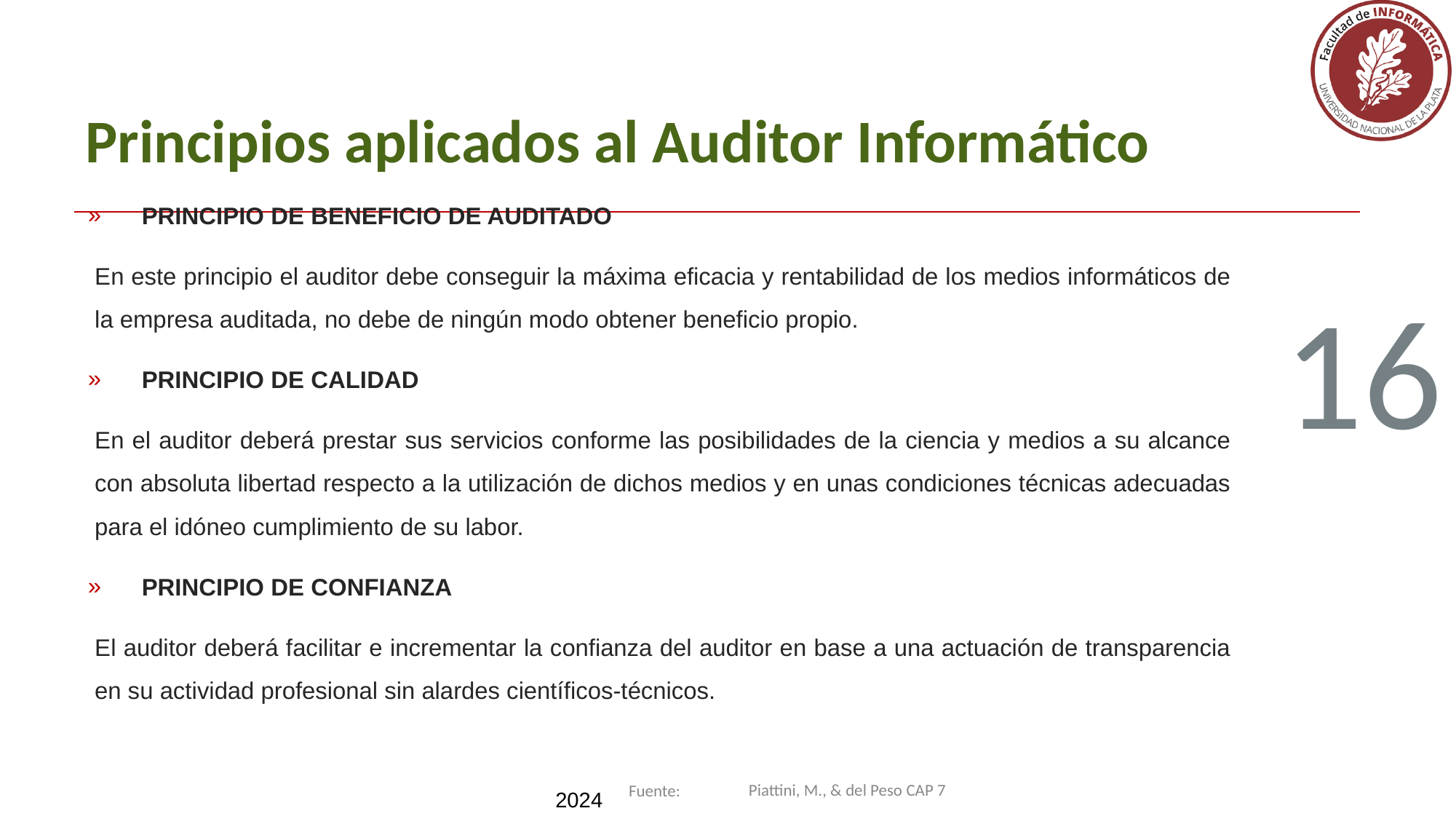

# Principios aplicados al Auditor Informático
PRINCIPIO DE BENEFICIO DE AUDITADO
En este principio el auditor debe conseguir la máxima eficacia y rentabilidad de los medios informáticos de la empresa auditada, no debe de ningún modo obtener beneficio propio.
PRINCIPIO DE CALIDAD
En el auditor deberá prestar sus servicios conforme las posibilidades de la ciencia y medios a su alcance con absoluta libertad respecto a la utilización de dichos medios y en unas condiciones técnicas adecuadas para el idóneo cumplimiento de su labor.
PRINCIPIO DE CONFIANZA
El auditor deberá facilitar e incrementar la confianza del auditor en base a una actuación de transparencia en su actividad profesional sin alardes científicos-técnicos.

16
Piattini, M., & del Peso CAP 7